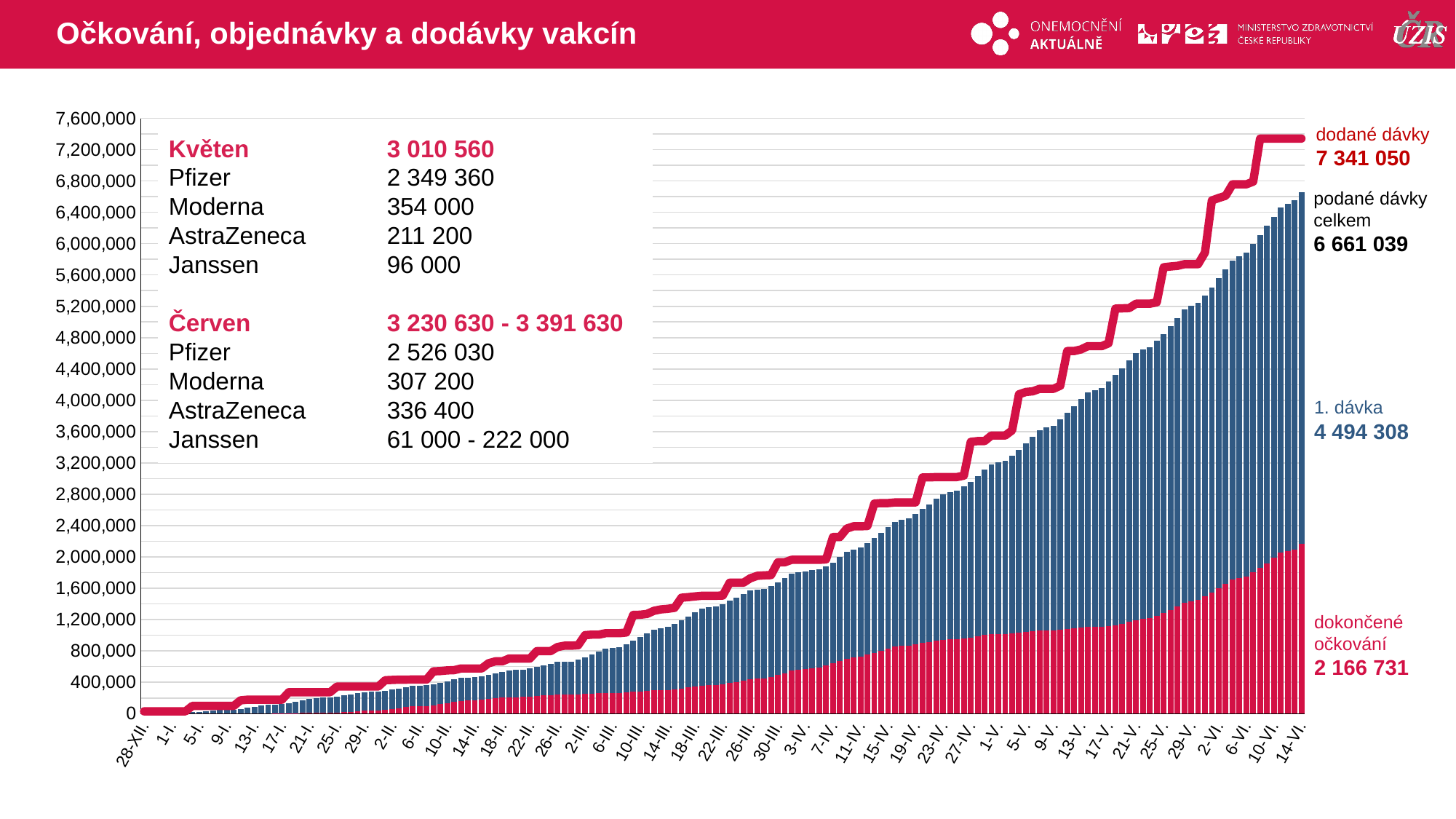

# Očkování, objednávky a dodávky vakcín

### Chart

| Category | dokončené očkování | první dávka | celkem dávek v ČR |
|---|---|---|---|
| 28-XII. | 0.0 | 3544.0 | 29250.0 |
| 29-XII. | 0.0 | 6993.0 | 29250.0 |
| 30-XII. | 0.0 | 10471.0 | 29250.0 |
| 31-XII. | 0.0 | 11777.0 | 29250.0 |
| 1-I. | 0.0 | 12038.0 | 29250.0 |
| 2-I. | 0.0 | 13303.0 | 29250.0 |
| 3-I. | 0.0 | 14217.0 | 29250.0 |
| 4-I. | 0.0 | 17792.0 | 98475.0 |
| 5-I. | 0.0 | 22284.0 | 98475.0 |
| 6-I. | 0.0 | 28103.0 | 98475.0 |
| 7-I. | 0.0 | 36047.0 | 98475.0 |
| 8-I. | 0.0 | 45988.0 | 98475.0 |
| 9-I. | 0.0 | 48000.0 | 98475.0 |
| 10-I. | 0.0 | 49751.0 | 98475.0 |
| 11-I. | 0.0 | 59555.0 | 169650.0 |
| 12-I. | 0.0 | 72926.0 | 178050.0 |
| 13-I. | 0.0 | 86400.0 | 178050.0 |
| 14-I. | 0.0 | 101563.0 | 178050.0 |
| 15-I. | 0.0 | 115502.0 | 178050.0 |
| 16-I. | 2.0 | 118875.0 | 178050.0 |
| 17-I. | 636.0 | 121471.0 | 178050.0 |
| 18-I. | 2449.0 | 133921.0 | 272820.0 |
| 19-I. | 5151.0 | 146426.0 | 272820.0 |
| 20-I. | 7781.0 | 160035.0 | 272820.0 |
| 21-I. | 9503.0 | 175599.0 | 272820.0 |
| 22-I. | 10537.0 | 190397.0 | 272820.0 |
| 23-I. | 11404.0 | 193678.0 | 272820.0 |
| 24-I. | 12267.0 | 195923.0 | 272820.0 |
| 25-I. | 15222.0 | 205519.0 | 346530.0 |
| 26-I. | 19179.0 | 216012.0 | 346530.0 |
| 27-I. | 23675.0 | 225003.0 | 346530.0 |
| 28-I. | 29766.0 | 232031.0 | 346530.0 |
| 29-I. | 37586.0 | 238209.0 | 346530.0 |
| 30-I. | 38668.0 | 238927.0 | 346530.0 |
| 31-I. | 39840.0 | 239630.0 | 346530.0 |
| 1-II. | 47727.0 | 243579.0 | 426480.0 |
| 2-II. | 57906.0 | 247696.0 | 430680.0 |
| 3-II. | 68858.0 | 252084.0 | 433980.0 |
| 4-II. | 81777.0 | 256961.0 | 434580.0 |
| 5-II. | 92401.0 | 262397.0 | 435680.0 |
| 6-II. | 94738.0 | 263233.0 | 435680.0 |
| 7-II. | 97214.0 | 264079.0 | 435680.0 |
| 8-II. | 108564.0 | 268105.0 | 539800.0 |
| 9-II. | 120459.0 | 273170.0 | 543800.0 |
| 10-II. | 133633.0 | 278635.0 | 552500.0 |
| 11-II. | 149749.0 | 284913.0 | 555000.0 |
| 12-II. | 164390.0 | 291619.0 | 576600.0 |
| 13-II. | 167361.0 | 293197.0 | 576600.0 |
| 14-II. | 168729.0 | 294185.0 | 576600.0 |
| 15-II. | 178034.0 | 300529.0 | 576600.0 |
| 16-II. | 187051.0 | 309194.0 | 643290.0 |
| 17-II. | 195298.0 | 318855.0 | 667860.0 |
| 18-II. | 203283.0 | 331123.0 | 667860.0 |
| 19-II. | 210572.0 | 342933.0 | 703860.0 |
| 20-II. | 211735.0 | 344867.0 | 703860.0 |
| 21-II. | 212741.0 | 345891.0 | 703860.0 |
| 22-II. | 218731.0 | 355973.0 | 703860.0 |
| 23-II. | 225667.0 | 368839.0 | 797460.0 |
| 24-II. | 231663.0 | 382648.0 | 797460.0 |
| 25-II. | 237178.0 | 400569.0 | 797460.0 |
| 26-II. | 242491.0 | 416668.0 | 850360.0 |
| 27-II. | 243039.0 | 419602.0 | 867260.0 |
| 28-II. | 243580.0 | 421939.0 | 867260.0 |
| 1-III. | 246975.0 | 441304.0 | 872860.0 |
| 2-III. | 250499.0 | 468394.0 | 1001550.0 |
| 3-III. | 254972.0 | 498996.0 | 1008150.0 |
| 4-III. | 259622.0 | 532069.0 | 1008150.0 |
| 5-III. | 264986.0 | 560735.0 | 1027250.0 |
| 6-III. | 265822.0 | 572808.0 | 1027250.0 |
| 7-III. | 266650.0 | 584150.0 | 1027250.0 |
| 8-III. | 271459.0 | 613705.0 | 1036050.0 |
| 9-III. | 277792.0 | 649836.0 | 1260050.0 |
| 10-III. | 284702.0 | 690892.0 | 1262650.0 |
| 11-III. | 293019.0 | 735467.0 | 1272850.0 |
| 12-III. | 301441.0 | 774020.0 | 1312350.0 |
| 13-III. | 302725.0 | 791019.0 | 1330250.0 |
| 14-III. | 303851.0 | 803047.0 | 1338450.0 |
| 15-III. | 312597.0 | 831236.0 | 1350850.0 |
| 16-III. | 323065.0 | 869927.0 | 1479870.0 |
| 17-III. | 333518.0 | 907214.0 | 1487270.0 |
| 18-III. | 345877.0 | 944932.0 | 1496770.0 |
| 19-III. | 359419.0 | 979113.0 | 1504970.0 |
| 20-III. | 361425.0 | 994122.0 | 1504970.0 |
| 21-III. | 362955.0 | 1001485.0 | 1504970.0 |
| 22-III. | 375347.0 | 1025663.0 | 1507170.0 |
| 23-III. | 388593.0 | 1051969.0 | 1671070.0 |
| 24-III. | 404229.0 | 1078523.0 | 1671070.0 |
| 25-III. | 422022.0 | 1104624.0 | 1671070.0 |
| 26-III. | 439443.0 | 1129237.0 | 1727670.0 |
| 27-III. | 444253.0 | 1137608.0 | 1759170.0 |
| 28-III. | 448365.0 | 1143111.0 | 1764870.0 |
| 29-III. | 468953.0 | 1161861.0 | 1768270.0 |
| 30-III. | 491027.0 | 1186321.0 | 1932070.0 |
| 31-III. | 517976.0 | 1209185.0 | 1932070.0 |
| 1-IV. | 549833.0 | 1234545.0 | 1963670.0 |
| 2-IV. | 562540.0 | 1241341.0 | 1963670.0 |
| 3-IV. | 573419.0 | 1244892.0 | 1963670.0 |
| 4-IV. | 582153.0 | 1247358.0 | 1963670.0 |
| 5-IV. | 589295.0 | 1249668.0 | 1963670.0 |
| 6-IV. | 618434.0 | 1265651.0 | 1968970.0 |
| 7-IV. | 640479.0 | 1288825.0 | 2254450.0 |
| 8-IV. | 671277.0 | 1326989.0 | 2254450.0 |
| 9-IV. | 701180.0 | 1365859.0 | 2362350.0 |
| 10-IV. | 716370.0 | 1381142.0 | 2391950.0 |
| 11-IV. | 726352.0 | 1390837.0 | 2391950.0 |
| 12-IV. | 751142.0 | 1428554.0 | 2394850.0 |
| 13-IV. | 776952.0 | 1464356.0 | 2681500.0 |
| 14-IV. | 804208.0 | 1502800.0 | 2687600.0 |
| 15-IV. | 829777.0 | 1550259.0 | 2687600.0 |
| 16-IV. | 855312.0 | 1594553.0 | 2695900.0 |
| 17-IV. | 864296.0 | 1611094.0 | 2695900.0 |
| 18-IV. | 869240.0 | 1623991.0 | 2695900.0 |
| 19-IV. | 884569.0 | 1667586.0 | 2695900.0 |
| 20-IV. | 900310.0 | 1709443.0 | 3015950.0 |
| 21-IV. | 914414.0 | 1756961.0 | 3015950.0 |
| 22-IV. | 931692.0 | 1811091.0 | 3019650.0 |
| 23-IV. | 943640.0 | 1860597.0 | 3020200.0 |
| 24-IV. | 948829.0 | 1878313.0 | 3020200.0 |
| 25-IV. | 952804.0 | 1892896.0 | 3020200.0 |
| 26-IV. | 960158.0 | 1941715.0 | 3038100.0 |
| 27-IV. | 972267.0 | 1989505.0 | 3469420.0 |
| 28-IV. | 986143.0 | 2046463.0 | 3479720.0 |
| 29-IV. | 1001864.0 | 2109938.0 | 3479720.0 |
| 30-IV. | 1011712.0 | 2170378.0 | 3551120.0 |
| 1-V. | 1015076.0 | 2189510.0 | 3551120.0 |
| 2-V. | 1017301.0 | 2208313.0 | 3551120.0 |
| 3-V. | 1022291.0 | 2274120.0 | 3616120.0 |
| 4-V. | 1030537.0 | 2338361.0 | 4076680.0 |
| 5-V. | 1039834.0 | 2408987.0 | 4106680.0 |
| 6-V. | 1050393.0 | 2486655.0 | 4115030.0 |
| 7-V. | 1060315.0 | 2561433.0 | 4146880.0 |
| 8-V. | 1062008.0 | 2590522.0 | 4146880.0 |
| 9-V. | 1063174.0 | 2614527.0 | 4146880.0 |
| 10-V. | 1070268.0 | 2684943.0 | 4186430.0 |
| 11-V. | 1078995.0 | 2758601.0 | 4628960.0 |
| 12-V. | 1087936.0 | 2836185.0 | 4628960.0 |
| 13-V. | 1096989.0 | 2917966.0 | 4649310.0 |
| 14-V. | 1104644.0 | 2995550.0 | 4691010.0 |
| 15-V. | 1106778.0 | 3027105.0 | 4691010.0 |
| 16-V. | 1107954.0 | 3052723.0 | 4691010.0 |
| 17-V. | 1114577.0 | 3123799.0 | 4727610.0 |
| 18-V. | 1127458.0 | 3194153.0 | 5171510.0 |
| 19-V. | 1142456.0 | 3269633.0 | 5174310.0 |
| 20-V. | 1169269.0 | 3342757.0 | 5177310.0 |
| 21-V. | 1196832.0 | 3409457.0 | 5233310.0 |
| 22-V. | 1207863.0 | 3441281.0 | 5233310.0 |
| 23-V. | 1216806.0 | 3463402.0 | 5233310.0 |
| 24-V. | 1250204.0 | 3508803.0 | 5251210.0 |
| 25-V. | 1285733.0 | 3558305.0 | 5698160.0 |
| 26-V. | 1323089.0 | 3623522.0 | 5708510.0 |
| 27-V. | 1370128.0 | 3682159.0 | 5716510.0 |
| 28-V. | 1416420.0 | 3741155.0 | 5737910.0 |
| 29-V. | 1433404.0 | 3769892.0 | 5737910.0 |
| 30-V. | 1447750.0 | 3792016.0 | 5737910.0 |
| 31-V. | 1494998.0 | 3844769.0 | 5886710.0 |
| 1-VI. | 1543068.0 | 3900569.0 | 6551130.0 |
| 2-VI. | 1596809.0 | 3960330.0 | 6582980.0 |
| 3-VI. | 1656585.0 | 4015186.0 | 6610880.0 |
| 4-VI. | 1713562.0 | 4073992.0 | 6757600.0 |
| 5-VI. | 1732188.0 | 4107607.0 | 6757600.0 |
| 6-VI. | 1747179.0 | 4134263.0 | 6757600.0 |
| 7-VI. | 1802311.0 | 4193885.0 | 6791150.0 |
| 8-VI. | 1856868.0 | 4253994.0 | 7341050.0 |
| 9-VI. | 1919684.0 | 4307260.0 | 7341050.0 |
| 10-VI. | 1988269.0 | 4354777.0 | 7341050.0 |
| 11-VI. | 2056393.0 | 4401295.0 | 7341050.0 |
| 12-VI. | 2076928.0 | 4431976.0 | 7341050.0 |
| 13-VI. | 2094940.0 | 4455588.0 | 7341050.0 |
| 14-VI. | 2166731.0 | 4494308.0 | 7341050.0 |
dodané dávky
7 341 050
Květen		3 010 560
Pfizer		2 349 360
Moderna		354 000
AstraZeneca	211 200
Janssen		96 000

Červen		3 230 630 - 3 391 630
Pfizer		2 526 030
Moderna		307 200
AstraZeneca	336 400
Janssen		61 000 - 222 000
podané dávky celkem
6 661 039
1. dávka
4 494 308
dokončené
očkování
2 166 731